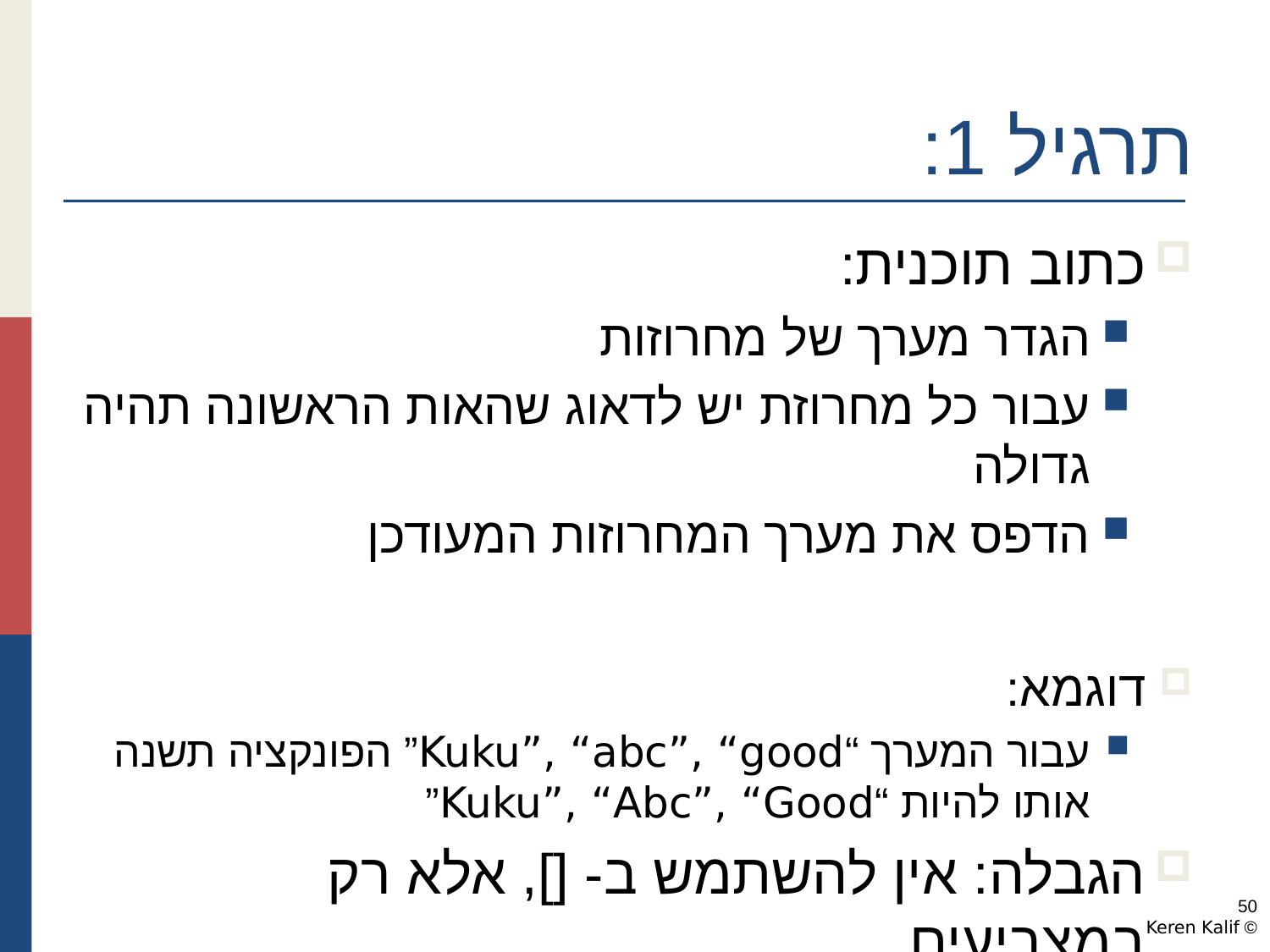

# תרגיל 1:
כתוב תוכנית:
הגדר מערך של מחרוזות
עבור כל מחרוזת יש לדאוג שהאות הראשונה תהיה גדולה
הדפס את מערך המחרוזות המעודכן

דוגמא:
עבור המערך “Kuku”, “abc”, “good” הפונקציה תשנה אותו להיות “Kuku”, “Abc”, “Good”
הגבלה: אין להשתמש ב- [], אלא רק במצביעים

50
© Keren Kalif